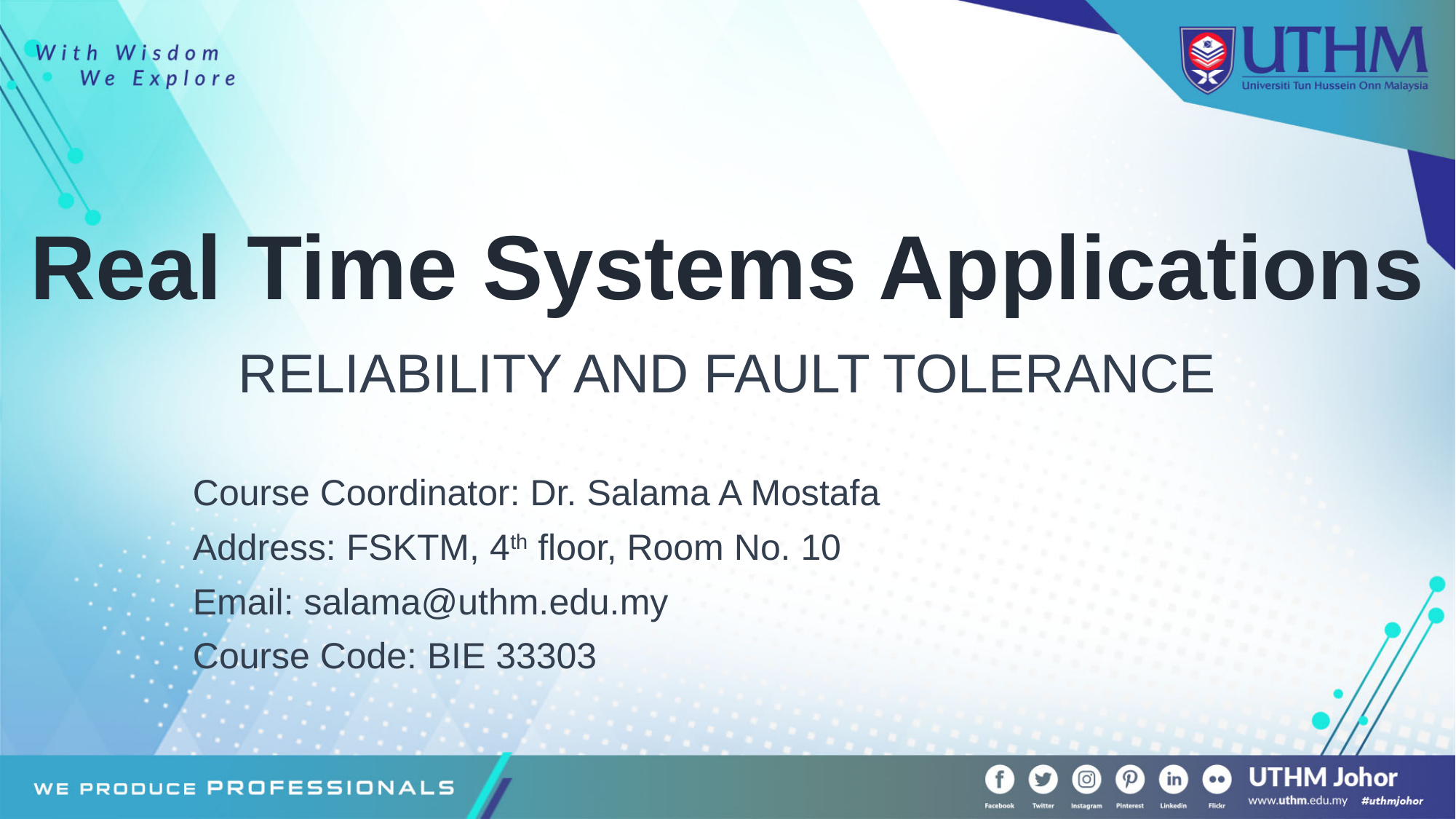

# Real Time Systems Applications
RELIABILITY AND FAULT TOLERANCE

Course Coordinator: Dr. Salama A Mostafa
Address: FSKTM, 4th floor, Room No. 10
Email: salama@uthm.edu.my
Course Code: BIE 33303